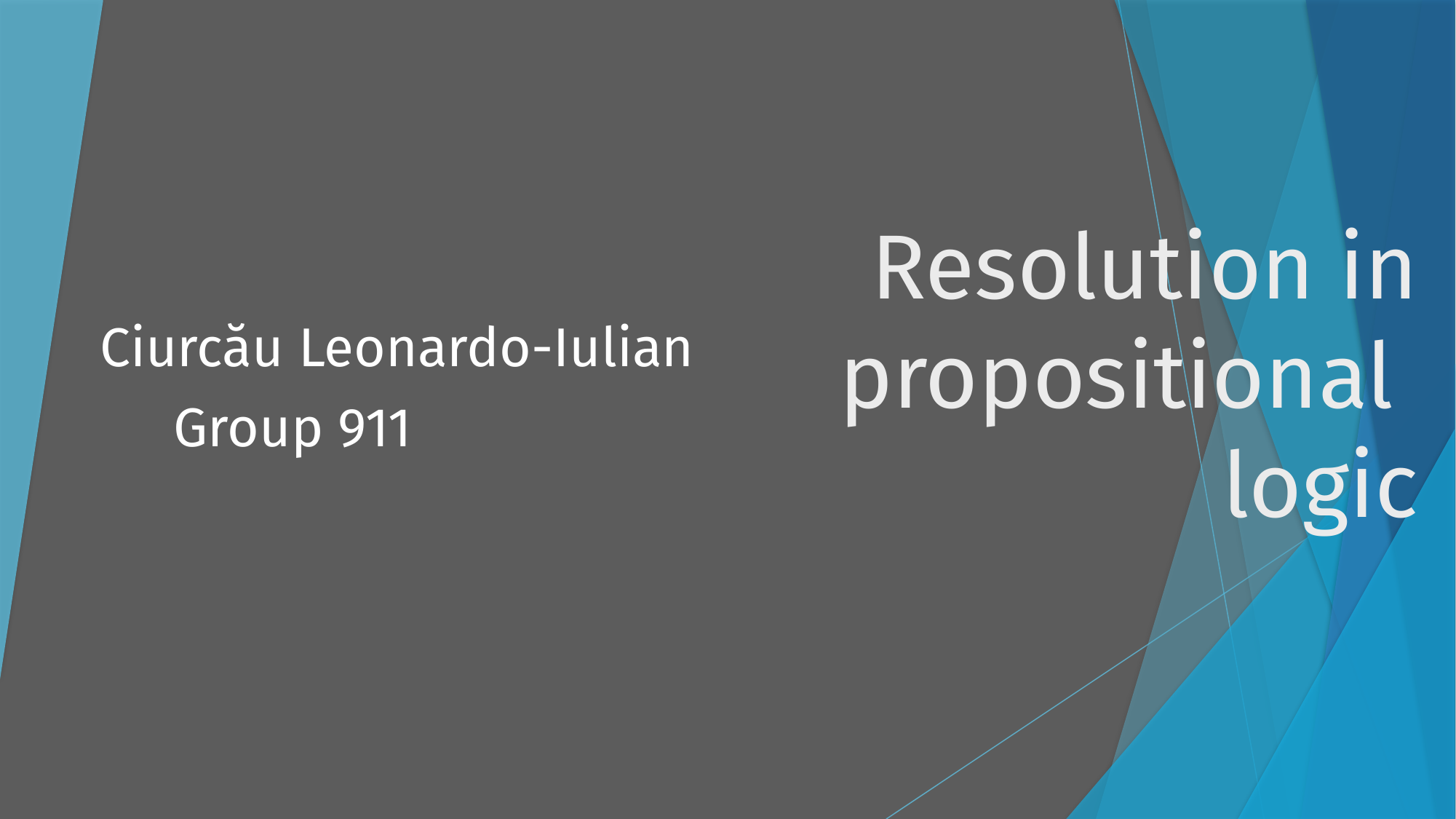

Ciurcău Leonardo-Iulian
	Group 911
# Resolution in propositional logic